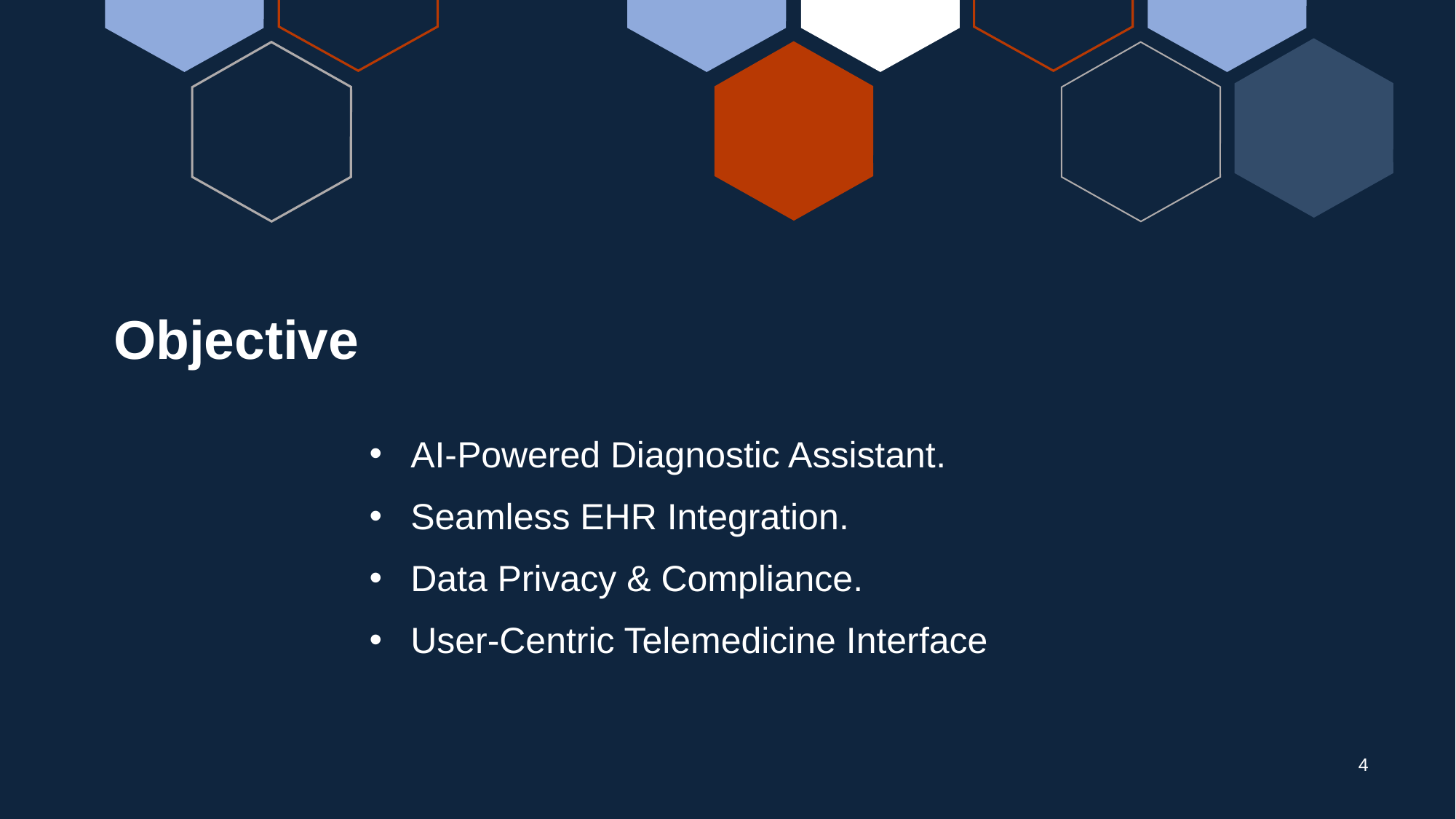

# Objective
AI-Powered Diagnostic Assistant.
Seamless EHR Integration.
Data Privacy & Compliance.
User-Centric Telemedicine Interface
4